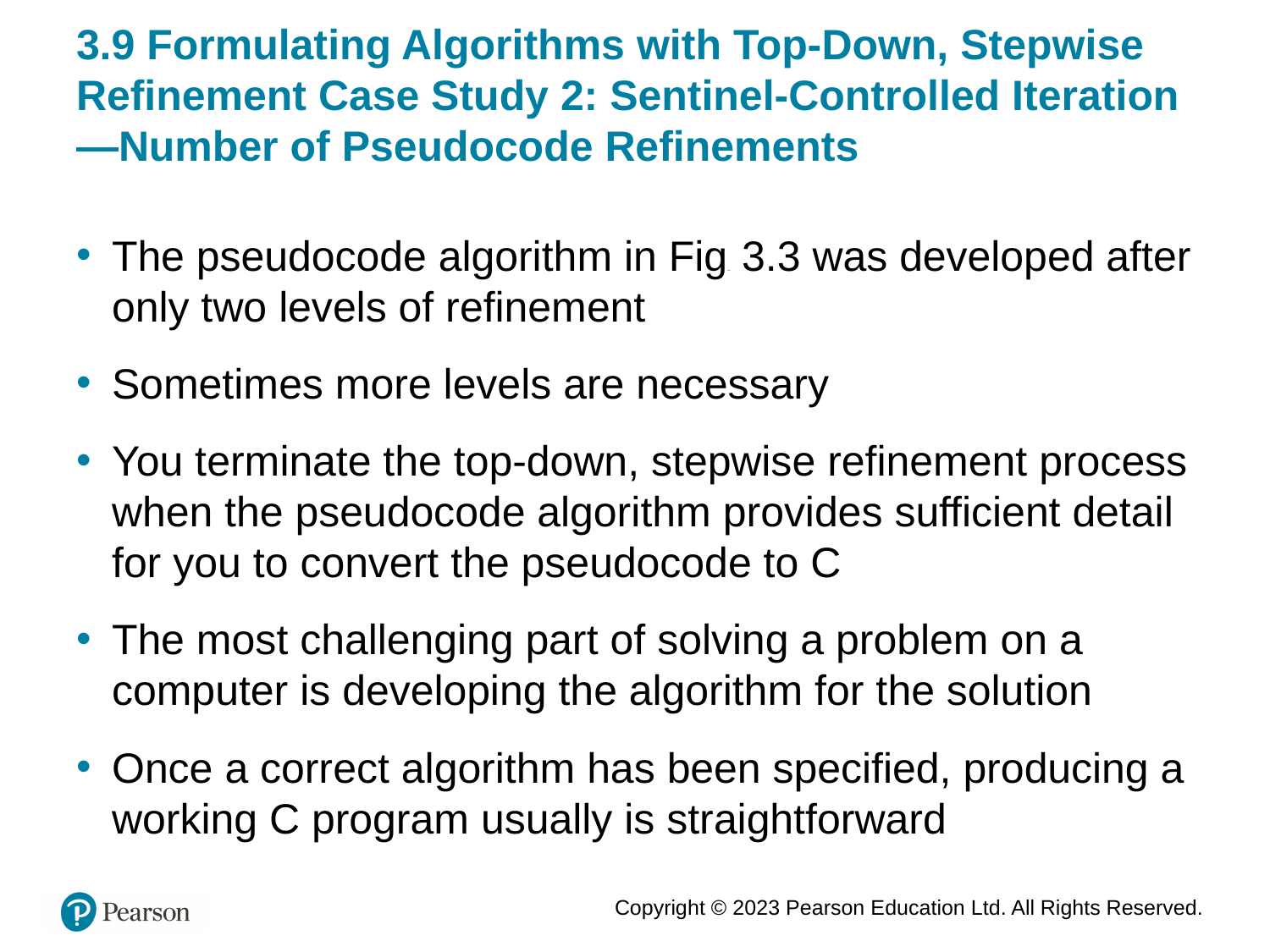

# 3.9 Formulating Algorithms with Top-Down, Stepwise Refinement Case Study 2: Sentinel-Controlled Iteration—Number of Pseudocode Refinements
The pseudocode algorithm in Figure 3.3 was developed after only two levels of refinement
Sometimes more levels are necessary
You terminate the top-down, stepwise refinement process when the pseudocode algorithm provides sufficient detail for you to convert the pseudocode to C
The most challenging part of solving a problem on a computer is developing the algorithm for the solution
Once a correct algorithm has been specified, producing a working C program usually is straightforward